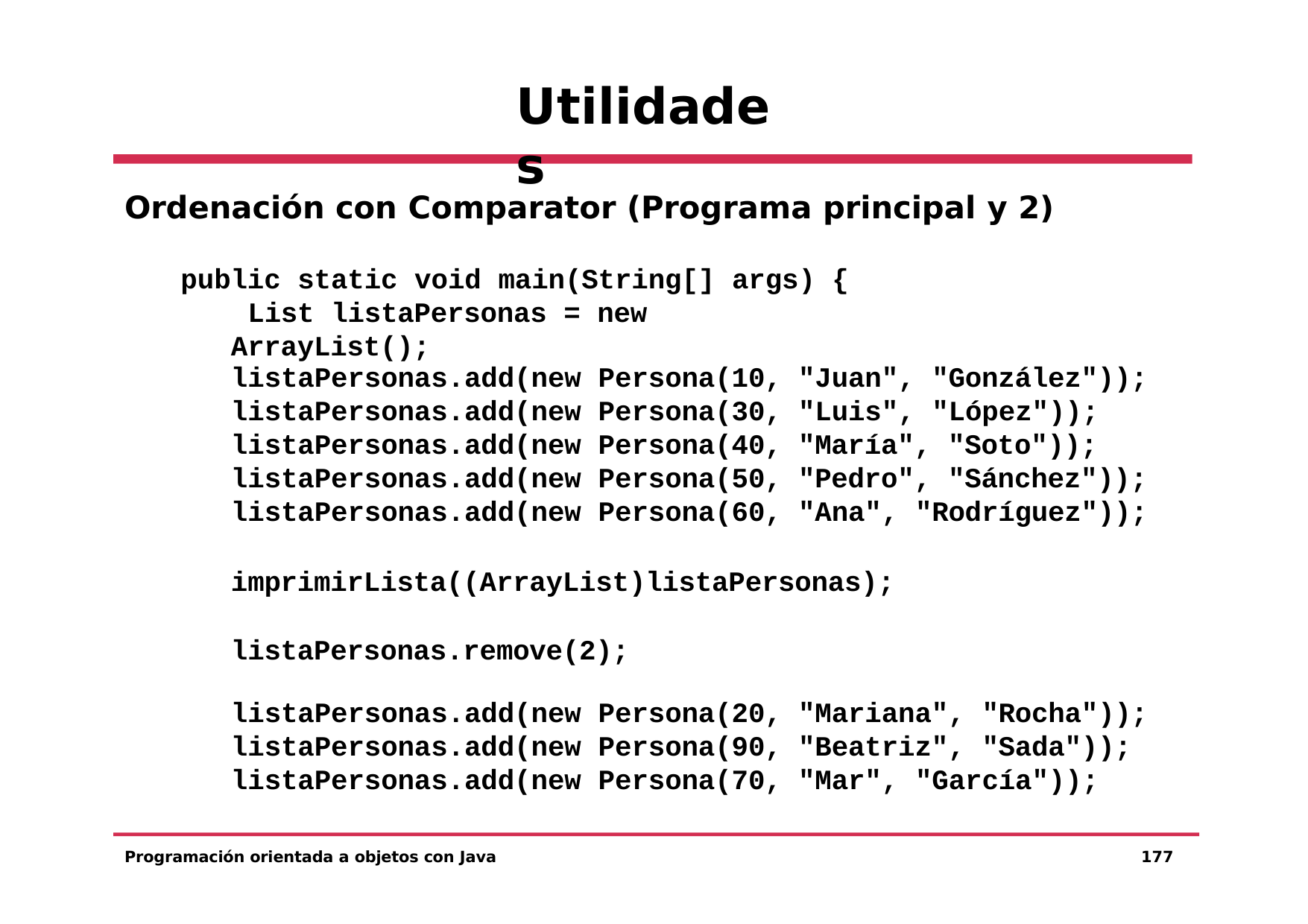

# Utilidades
Ordenación con Comparator (Programa principal y 2)

public static void main(String[] args) {  List listaPersonas = new ArrayList();
| listaPersonas.add(new | Persona(10, | "Juan", "González")); |
| --- | --- | --- |
| listaPersonas.add(new | Persona(30, | "Luis", "López")); |
| listaPersonas.add(new | Persona(40, | "María", ″Soto")); |
| listaPersonas.add(new | Persona(50, | "Pedro", "Sánchez")); |
| listaPersonas.add(new | Persona(60, | "Ana", "Rodríguez")); |
imprimirLista((ArrayList)listaPersonas);

listaPersonas.remove(2);
| listaPersonas.add(new | Persona(20, | "Mariana", "Rocha")); |
| --- | --- | --- |
| listaPersonas.add(new | Persona(90, | "Beatriz", "Sada")); |
| listaPersonas.add(new | Persona(70, | "Mar", "García")); |
Programación orientada a objetos con Java
177